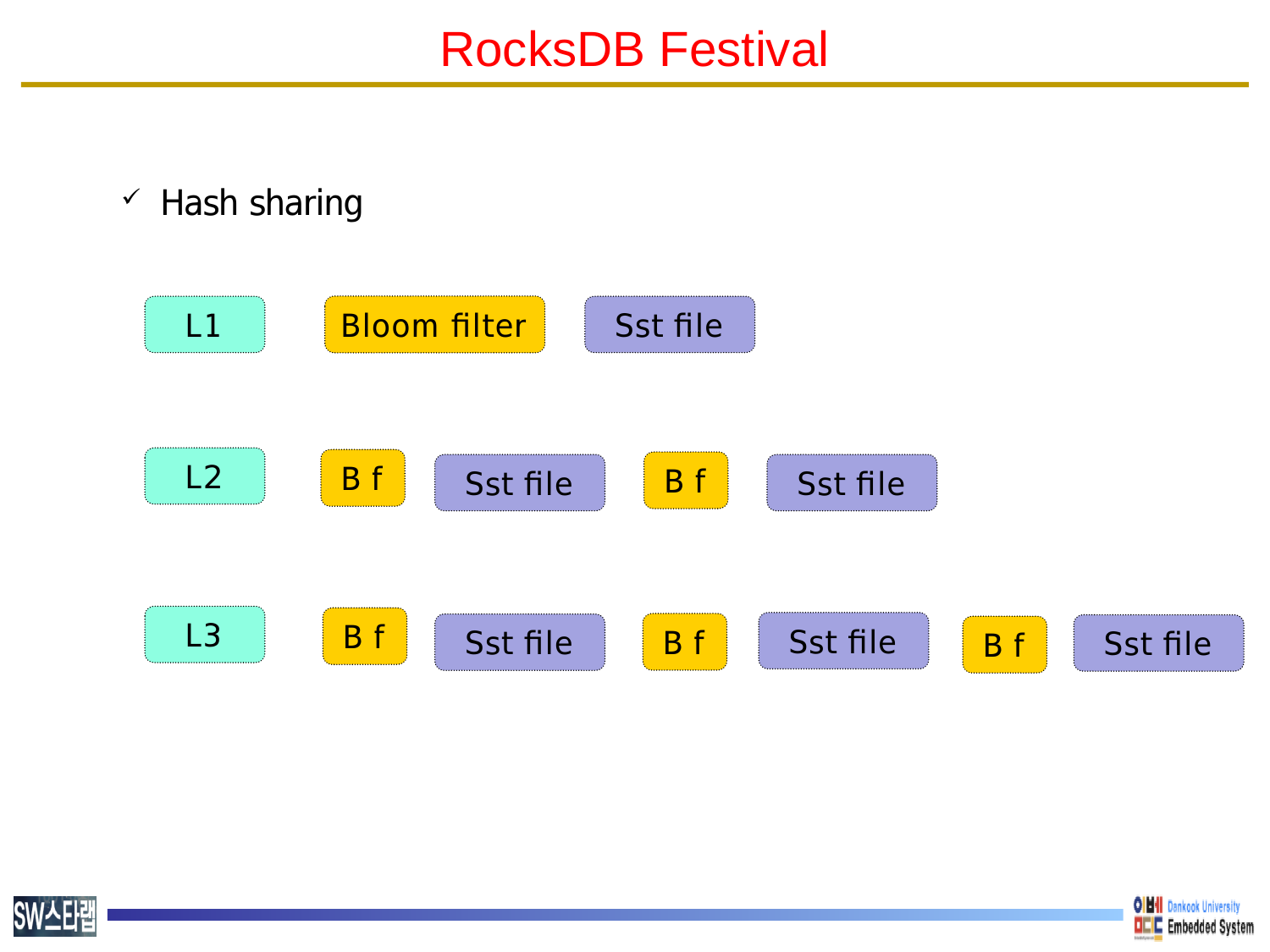

# RocksDB Festival

Hash sharing
L1
Bloom filter
Sst file
L2
B f
B f
Sst file
Sst file
L3
B f
Sst file
B f
Sst file
Sst file
B f